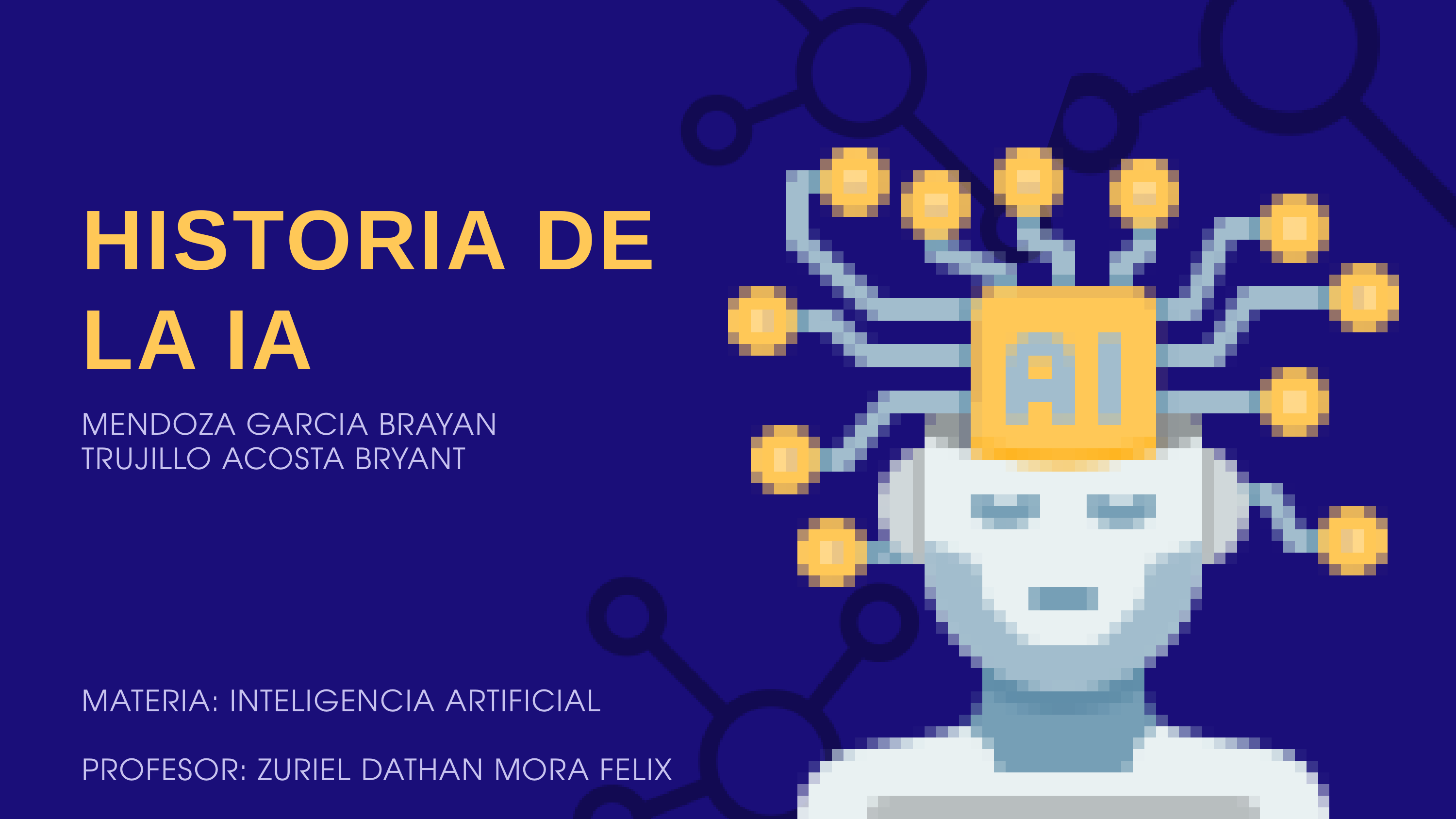

HISTORIA DE LA IA
MENDOZA GARCIA BRAYAN
TRUJILLO ACOSTA BRYANT

MATERIA: INTELIGENCIA ARTIFICIAL

PROFESOR: ZURIEL DATHAN MORA FELIX